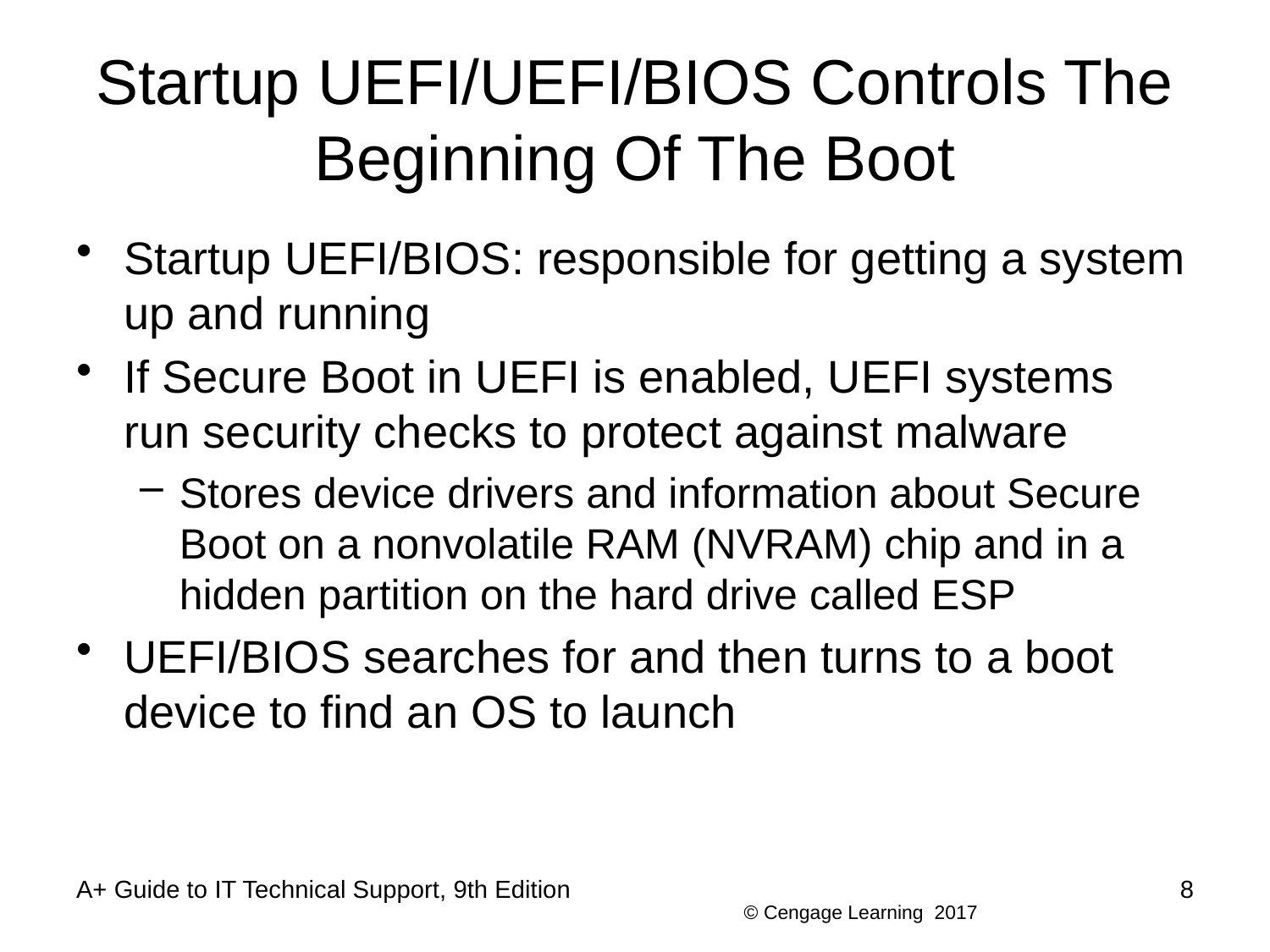

# Startup UEFI/UEFI/BIOS Controls The Beginning Of The Boot
Startup UEFI/BIOS: responsible for getting a system up and running
If Secure Boot in UEFI is enabled, UEFI systems run security checks to protect against malware
Stores device drivers and information about Secure Boot on a nonvolatile RAM (NVRAM) chip and in a hidden partition on the hard drive called ESP
UEFI/BIOS searches for and then turns to a boot device to find an OS to launch
A+ Guide to IT Technical Support, 9th Edition
8